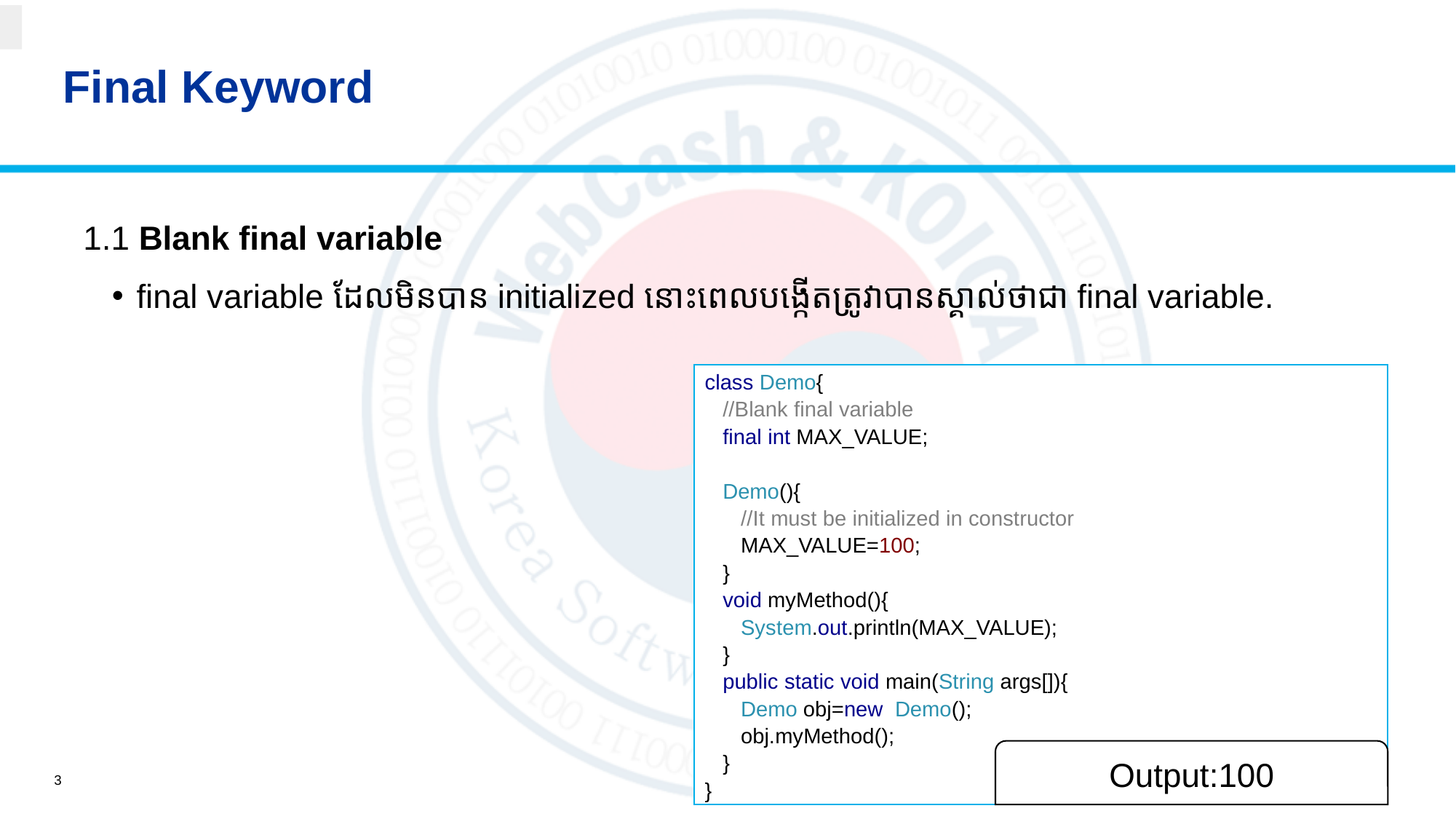

# Final Keyword
1.1 Blank final variable
final variable ដែលមិនបាន initialized នោះពេលបង្កើតត្រូវាបានស្គាល់ថាជា final variable.
class Demo{
   //Blank final variable
   final int MAX_VALUE;

   Demo(){
      //It must be initialized in constructor
      MAX_VALUE=100;
   }
   void myMethod(){
      System.out.println(MAX_VALUE);
   }
   public static void main(String args[]){
      Demo obj=new  Demo();
      obj.myMethod();
   }
}
Output:100
3